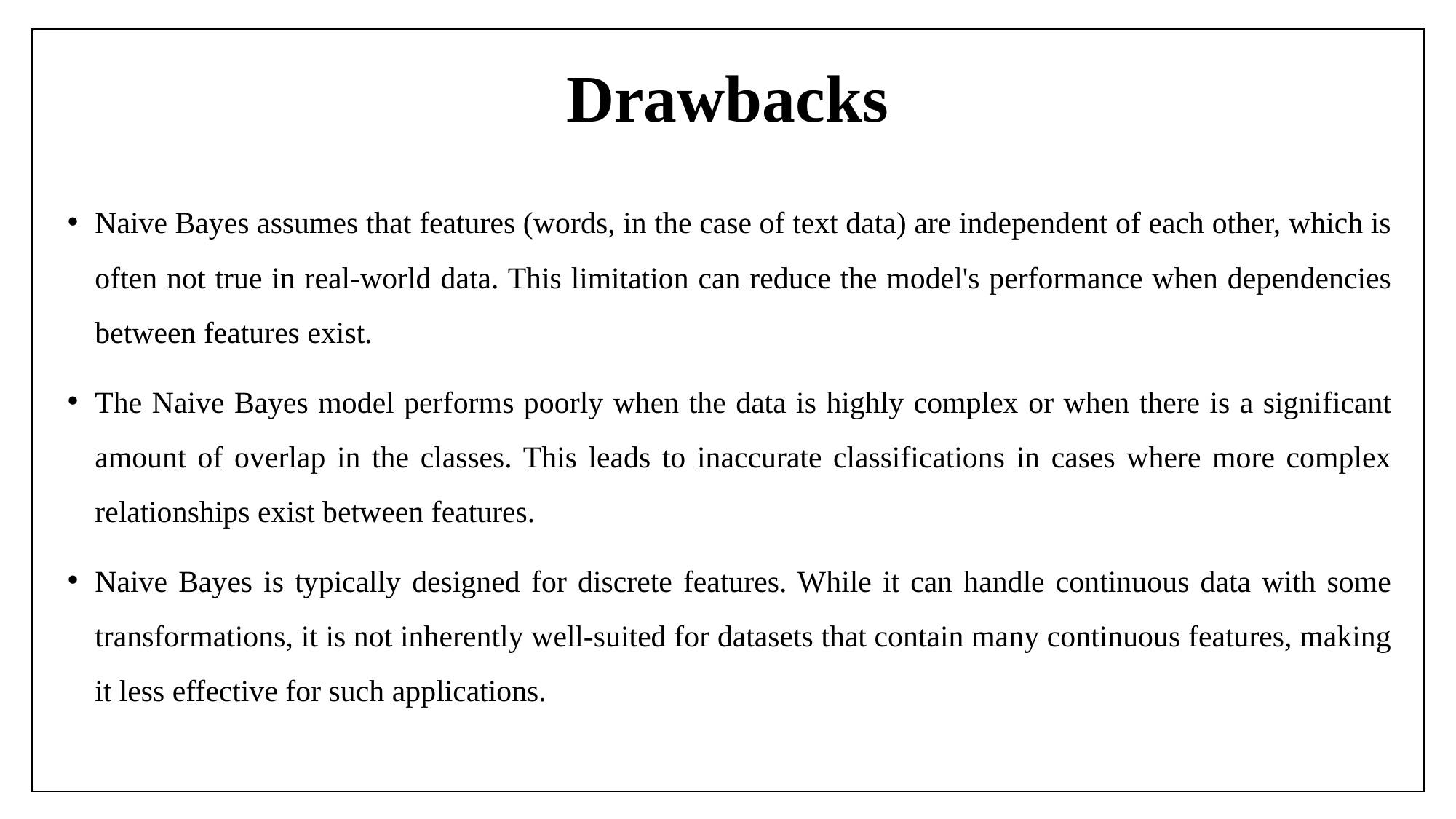

# Drawbacks

Naive Bayes assumes that features (words, in the case of text data) are independent of each other, which is often not true in real-world data. This limitation can reduce the model's performance when dependencies between features exist.
The Naive Bayes model performs poorly when the data is highly complex or when there is a significant amount of overlap in the classes. This leads to inaccurate classifications in cases where more complex relationships exist between features.
Naive Bayes is typically designed for discrete features. While it can handle continuous data with some transformations, it is not inherently well-suited for datasets that contain many continuous features, making it less effective for such applications.